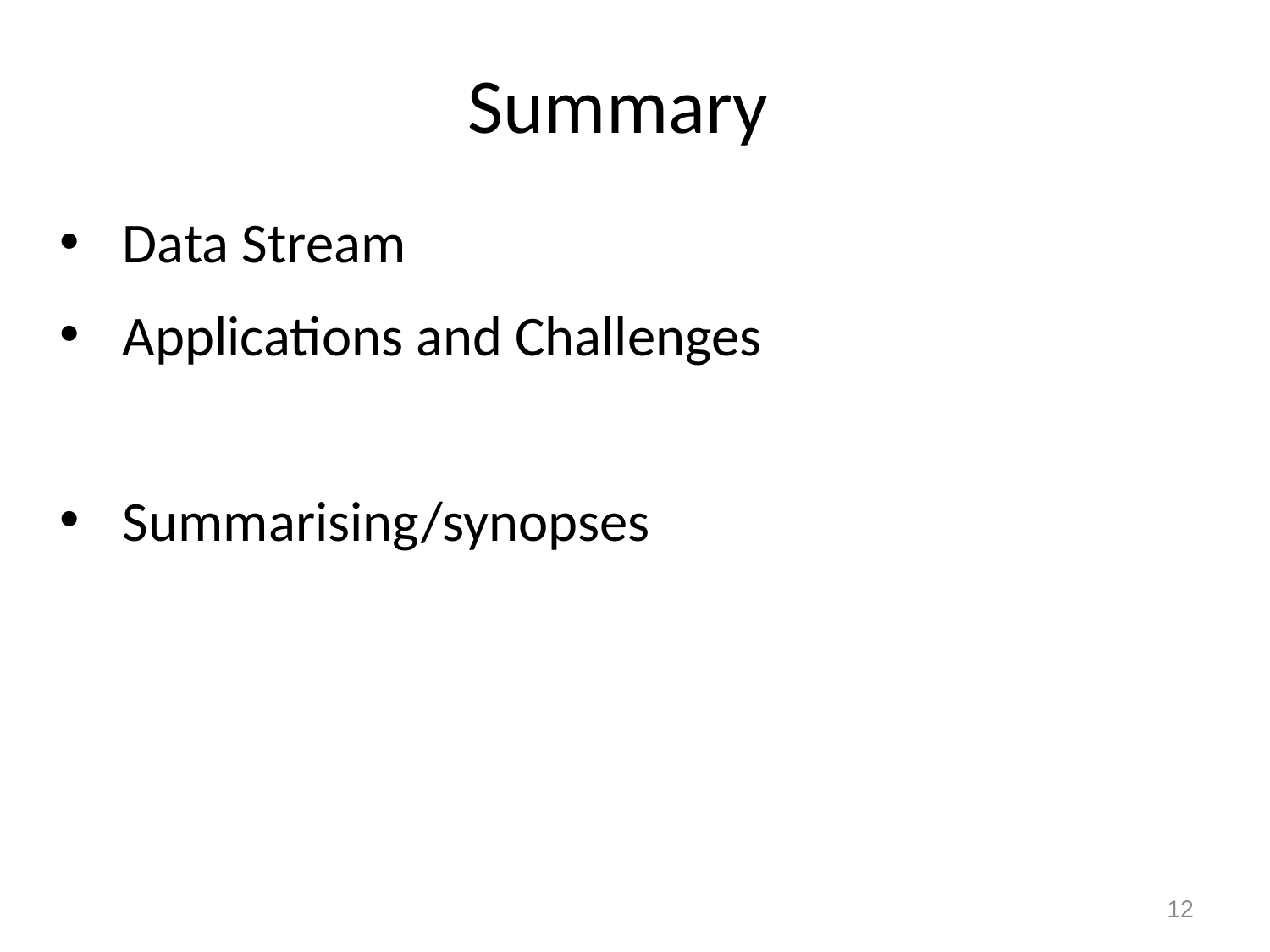

# Summary
Data Stream
Applications and Challenges

Summarising/synopses

12